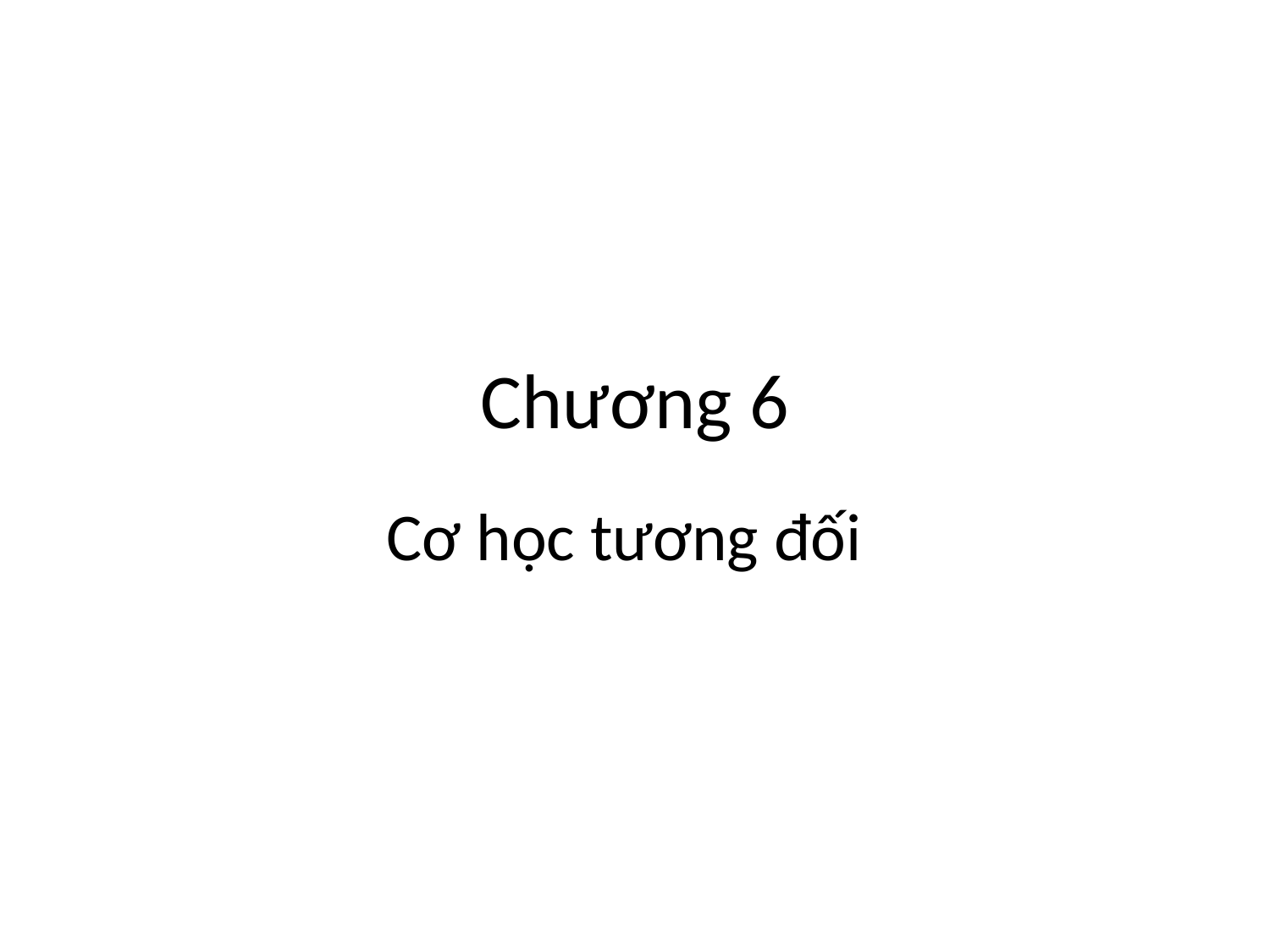

# Chương 6
Cơ học tương đối